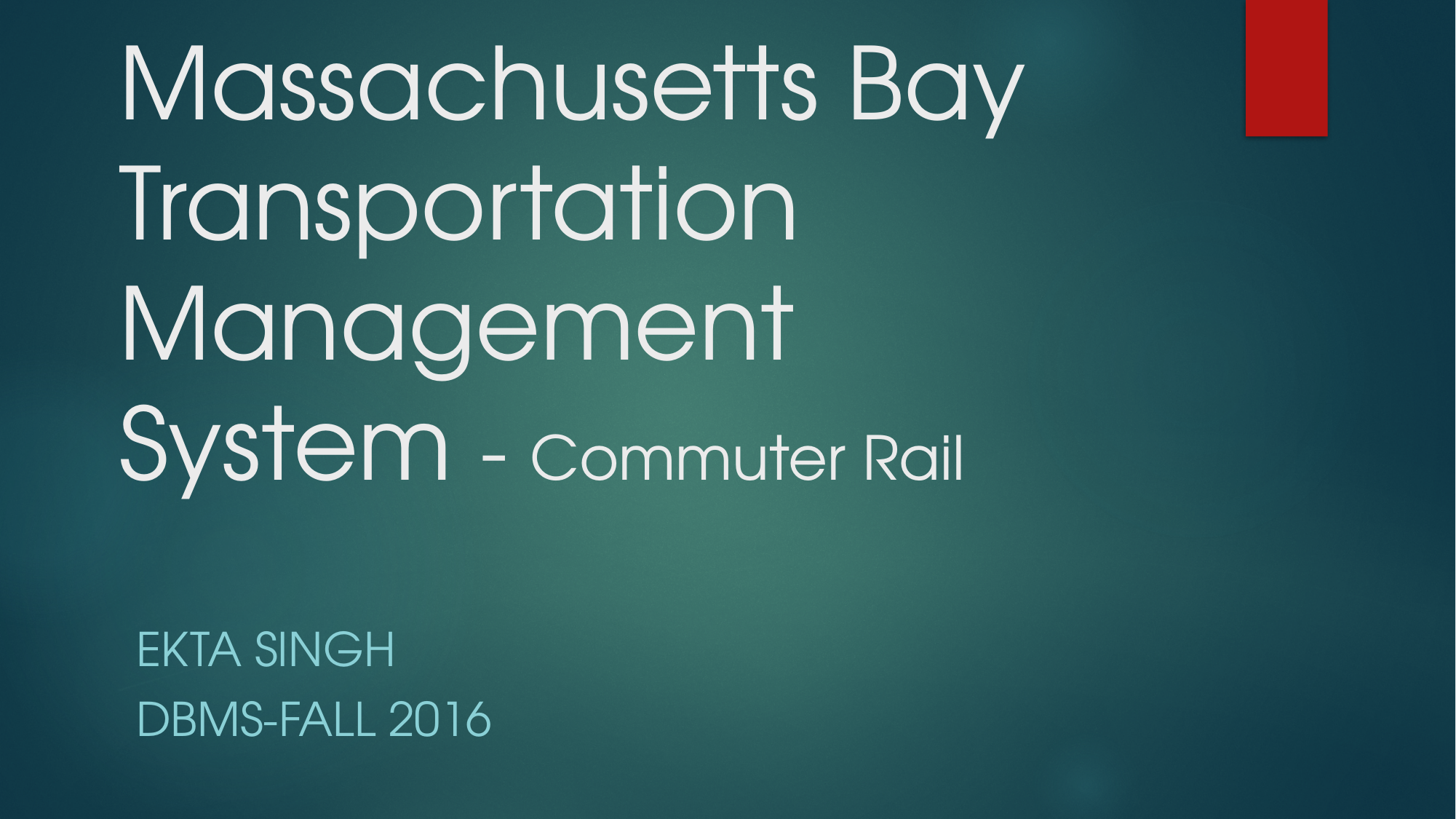

# Massachusetts Bay Transportation Management System - Commuter Rail
EkTA SINGH
DBMS-FALL 2016